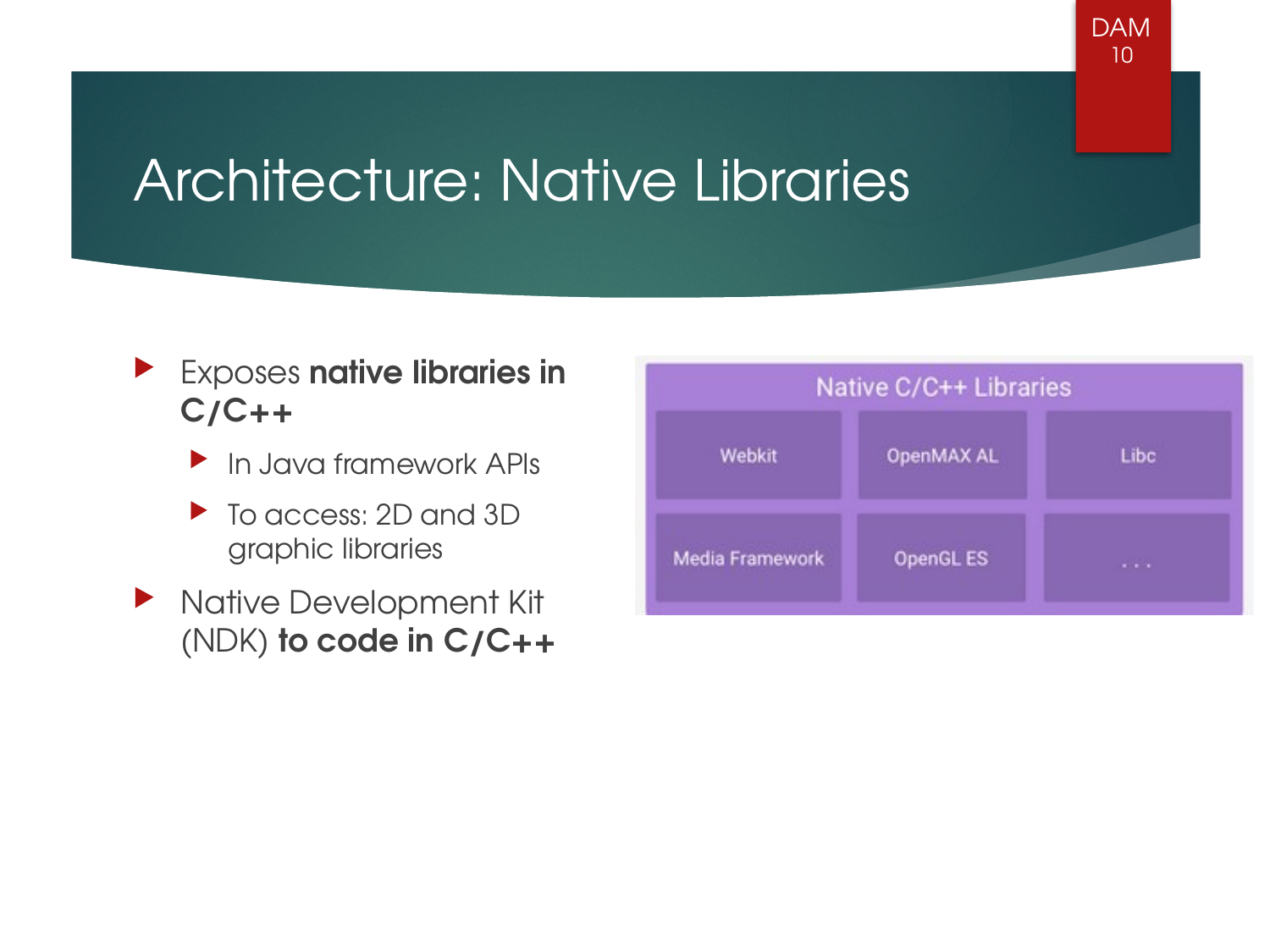

DAM
10
# Architecture: Native Libraries
Exposes native libraries in C/C++
In Java framework APIs
To access: 2D and 3D graphic libraries
Native Development Kit (NDK) to code in C/C++